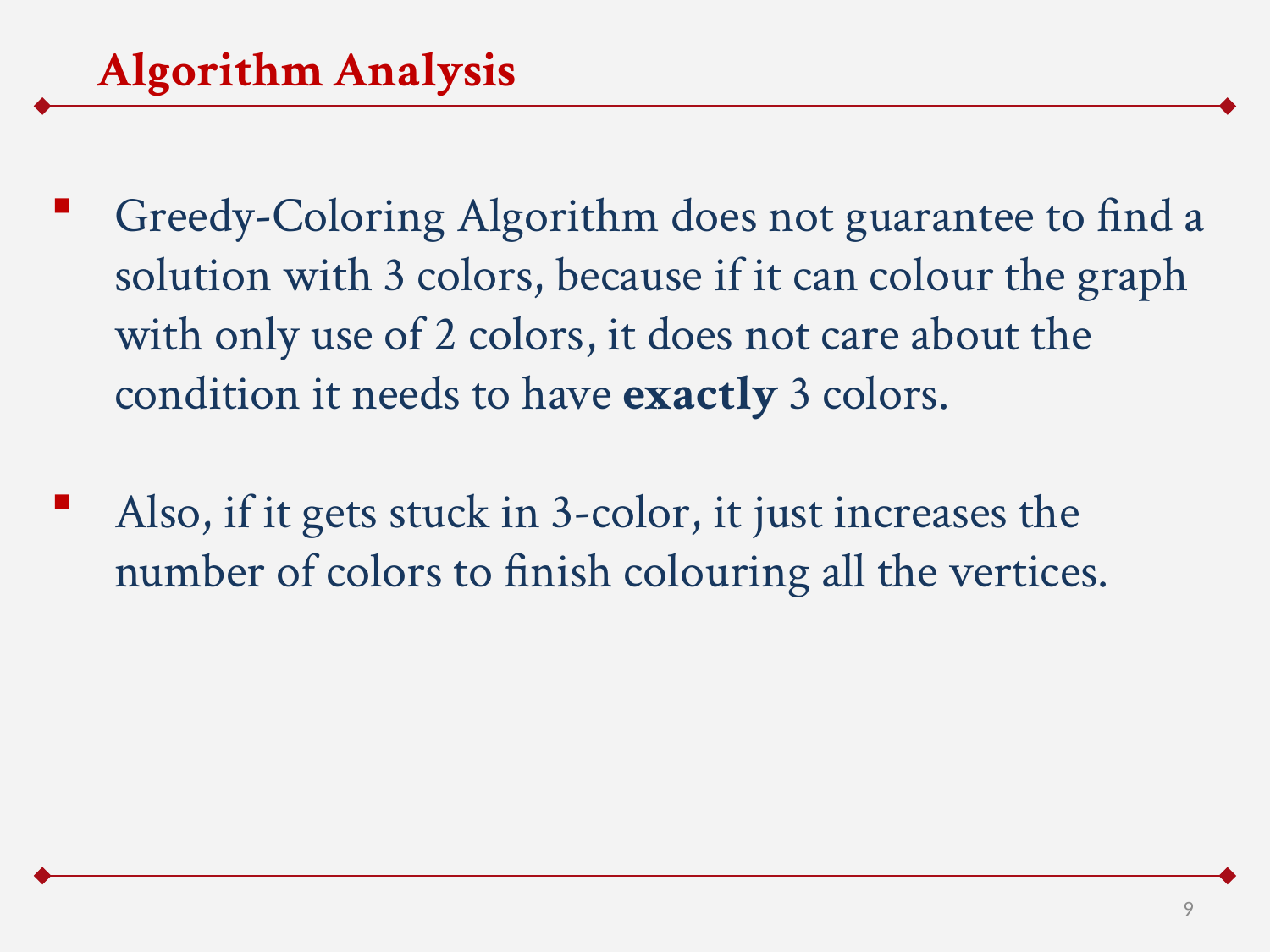

# Algorithm Analysis
Greedy-Coloring Algorithm does not guarantee to find a solution with 3 colors, because if it can colour the graph with only use of 2 colors, it does not care about the condition it needs to have exactly 3 colors.

Also, if it gets stuck in 3-color, it just increases the number of colors to finish colouring all the vertices.
9